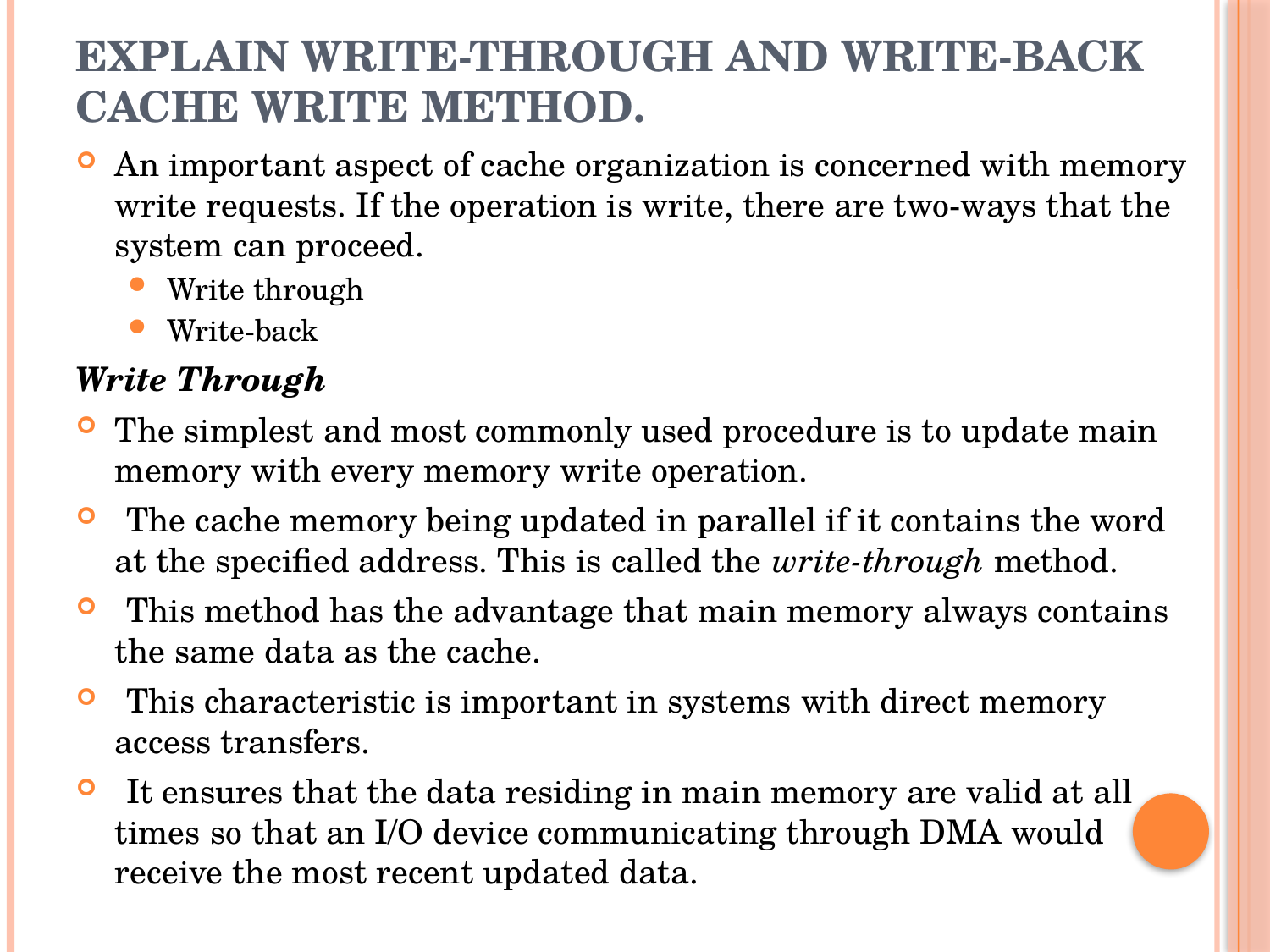

# Explain Write-through and Write-back cache write method.
An important aspect of cache organization is concerned with memory write requests. If the operation is write, there are two-ways that the system can proceed.
Write through
Write-back
Write Through
The simplest and most commonly used procedure is to update main memory with every memory write operation.
 The cache memory being updated in parallel if it contains the word at the specified address. This is called the write-through method.
 This method has the advantage that main memory always contains the same data as the cache.
 This characteristic is important in systems with direct memory access transfers.
 It ensures that the data residing in main memory are valid at all times so that an I/O device communicating through DMA would receive the most recent updated data.